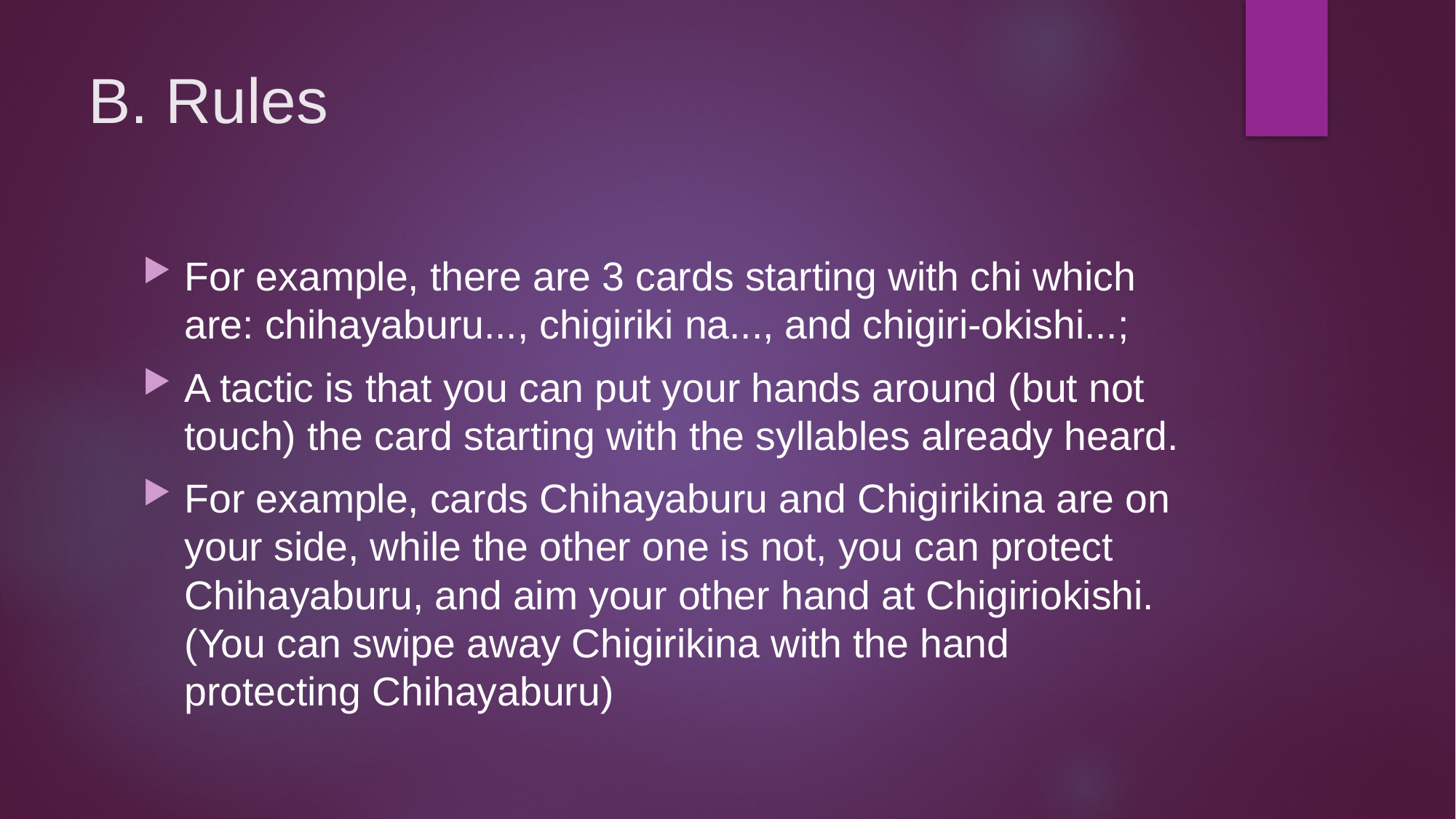

# B. Rules
For example, there are 3 cards starting with chi which are: chihayaburu..., chigiriki na..., and chigiri-okishi...;
A tactic is that you can put your hands around (but not touch) the card starting with the syllables already heard.
For example, cards Chihayaburu and Chigirikina are on your side, while the other one is not, you can protect Chihayaburu, and aim your other hand at Chigiriokishi. (You can swipe away Chigirikina with the hand protecting Chihayaburu)